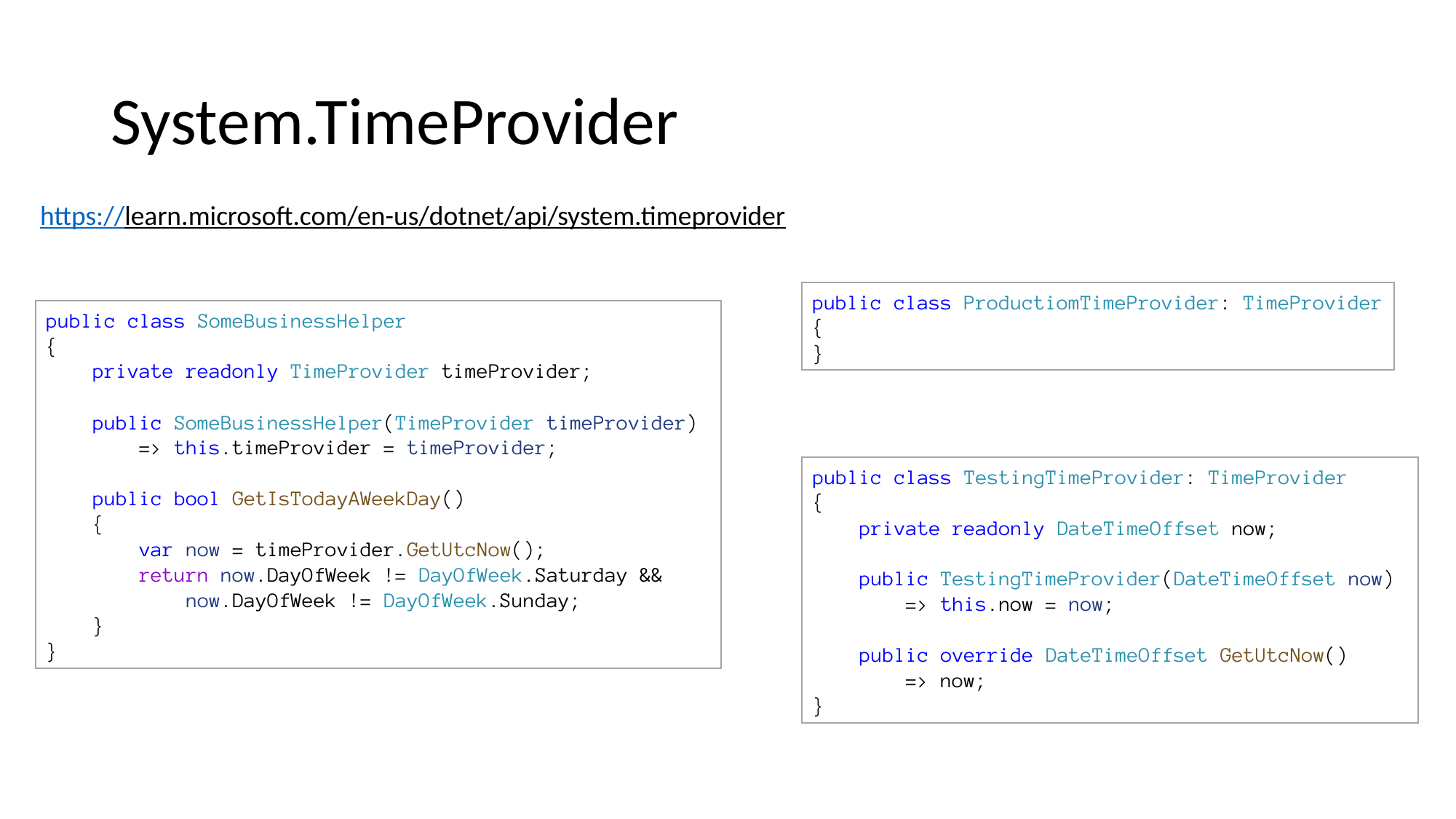

# System.TimeProvider
https://learn.microsoft.com/en-us/dotnet/api/system.timeprovider
public class ProductiomTimeProvider: TimeProvider
{ 
}
public class SomeBusinessHelper
{
    private readonly TimeProvider timeProvider;
    public SomeBusinessHelper(TimeProvider timeProvider) 
        => this.timeProvider = timeProvider;
    public bool GetIsTodayAWeekDay()
    {
        var now = timeProvider.GetUtcNow();
        return now.DayOfWeek != DayOfWeek.Saturday &&
            now.DayOfWeek != DayOfWeek.Sunday;
    }
}
public class TestingTimeProvider: TimeProvider
{
    private readonly DateTimeOffset now;
    public TestingTimeProvider(DateTimeOffset now) 
        => this.now = now;
    public override DateTimeOffset GetUtcNow() 
        => now;
}